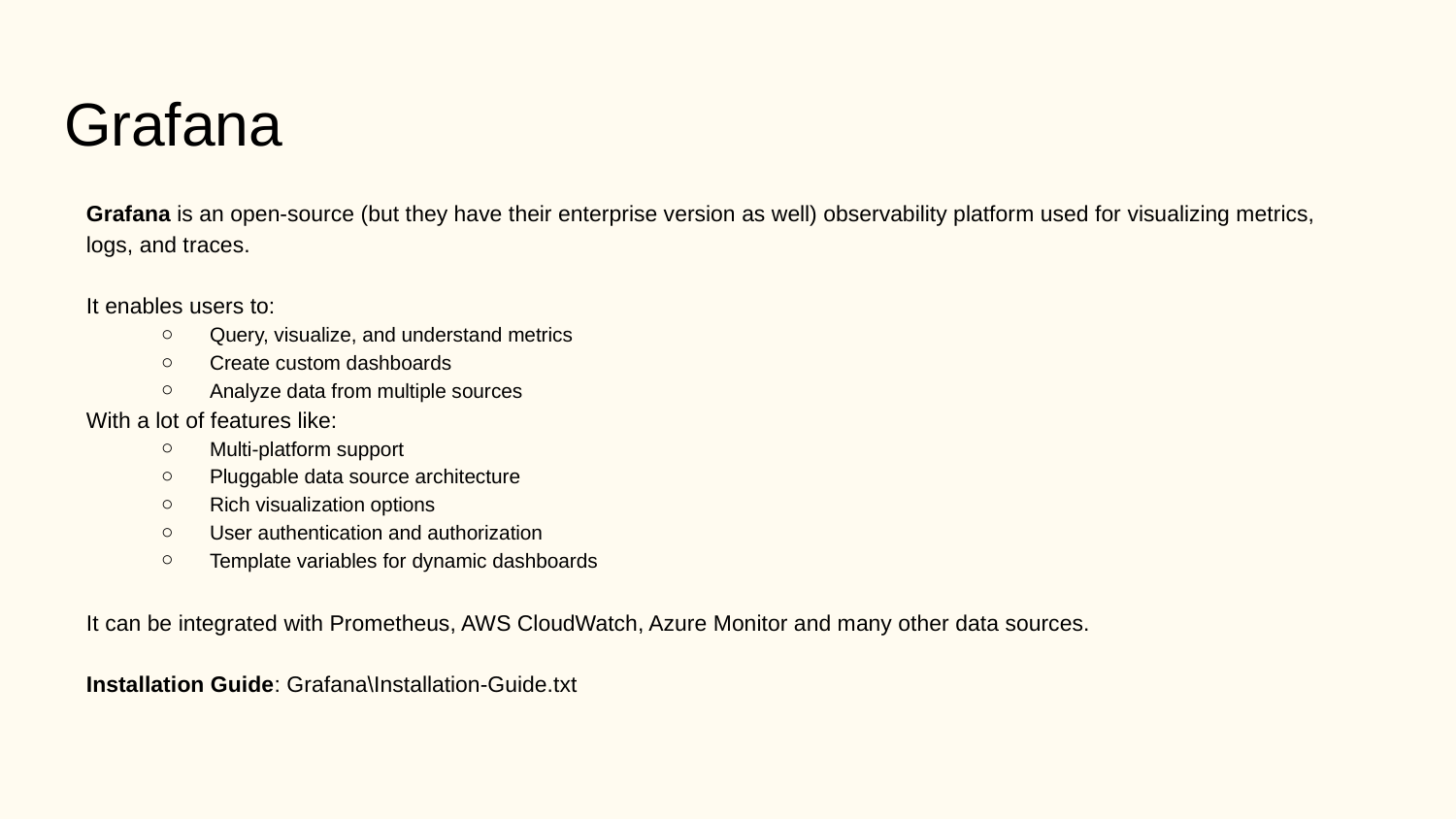

# Grafana
Grafana is an open-source (but they have their enterprise version as well) observability platform used for visualizing metrics, logs, and traces.

It enables users to:
Query, visualize, and understand metrics
Create custom dashboards
Analyze data from multiple sources
With a lot of features like:
Multi-platform support
Pluggable data source architecture
Rich visualization options
User authentication and authorization
Template variables for dynamic dashboards

It can be integrated with Prometheus, AWS CloudWatch, Azure Monitor and many other data sources.

Installation Guide: Grafana\Installation-Guide.txt